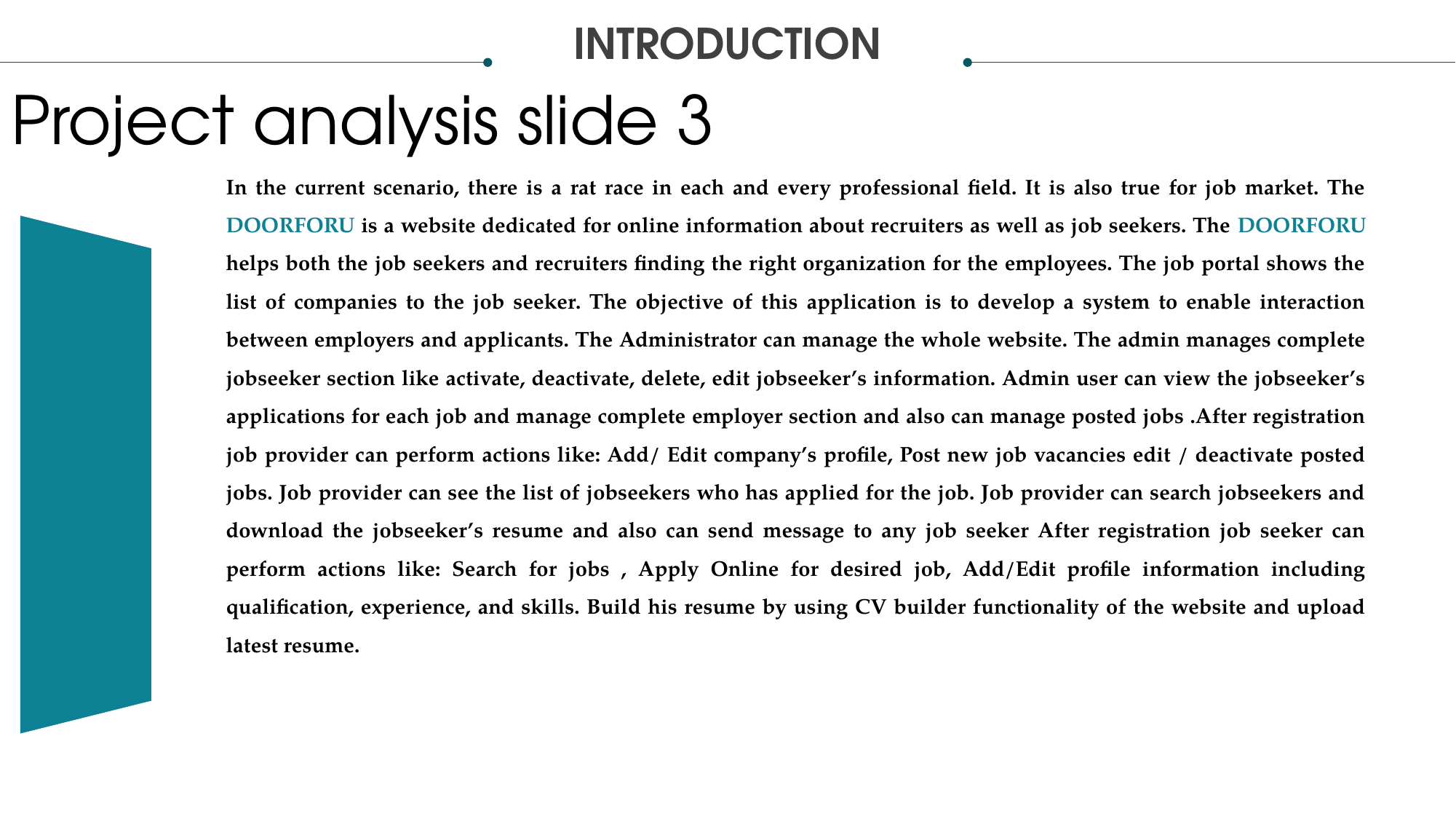

INTRODUCTION
Project analysis slide 3
In the current scenario, there is a rat race in each and every professional field. It is also true for job market. The DOORFORU is a website dedicated for online information about recruiters as well as job seekers. The DOORFORU helps both the job seekers and recruiters finding the right organization for the employees. The job portal shows the list of companies to the job seeker. The objective of this application is to develop a system to enable interaction between employers and applicants. The Administrator can manage the whole website. The admin manages complete jobseeker section like activate, deactivate, delete, edit jobseeker’s information. Admin user can view the jobseeker’s applications for each job and manage complete employer section and also can manage posted jobs .After registration job provider can perform actions like: Add/ Edit company’s profile, Post new job vacancies edit / deactivate posted jobs. Job provider can see the list of jobseekers who has applied for the job. Job provider can search jobseekers and download the jobseeker’s resume and also can send message to any job seeker After registration job seeker can perform actions like: Search for jobs , Apply Online for desired job, Add/Edit profile information including qualification, experience, and skills. Build his resume by using CV builder functionality of the website and upload latest resume.

TECHNICAL ANALYSIS
FINANCIAL ANALYSIS
ECONOMIC ANALYSIS
ECOLOGICAL ANALYSIS

Lorem ipsum dolor sit amet, consectetur adipiscing elit, sed do eiusmod tempor incididunt ut labore et dolore magna aliqua.
Lorem ipsum dolor sit amet, consectetur adipiscing elit, sed do eiusmod tempor incididunt ut labore et dolore magna aliqua.
Lorem ipsum dolor sit amet, consectetur adipiscing elit, sed do eiusmod tempor incididunt ut labore et dolore magna aliqua.
Lorem ipsum dolor sit amet, consectetur adipiscing elit, sed do eiusmod tempor incididunt ut labore et dolore magna aliqua.